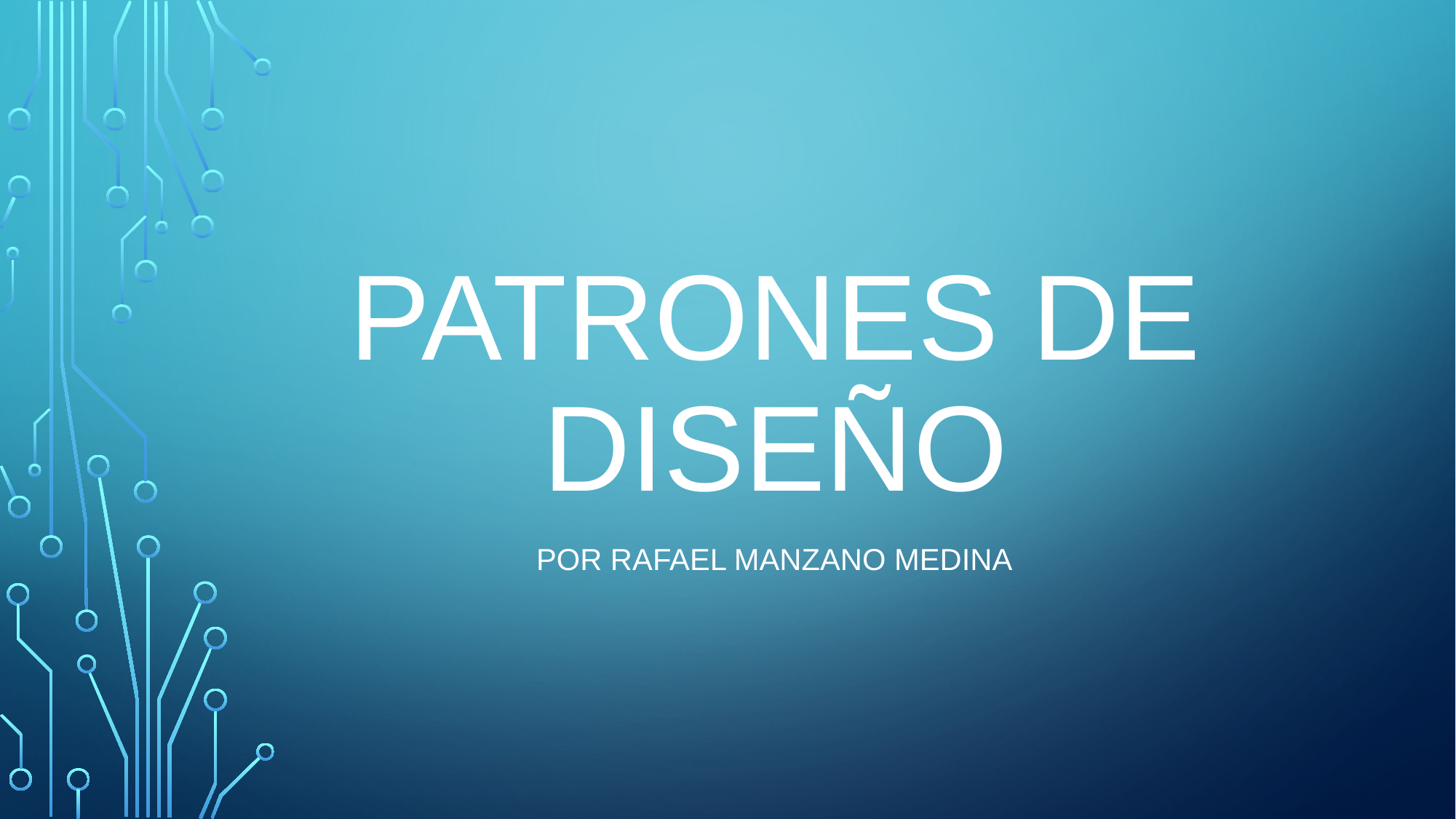

# PATRONES DE DISEÑO
Por Rafael manzano medina